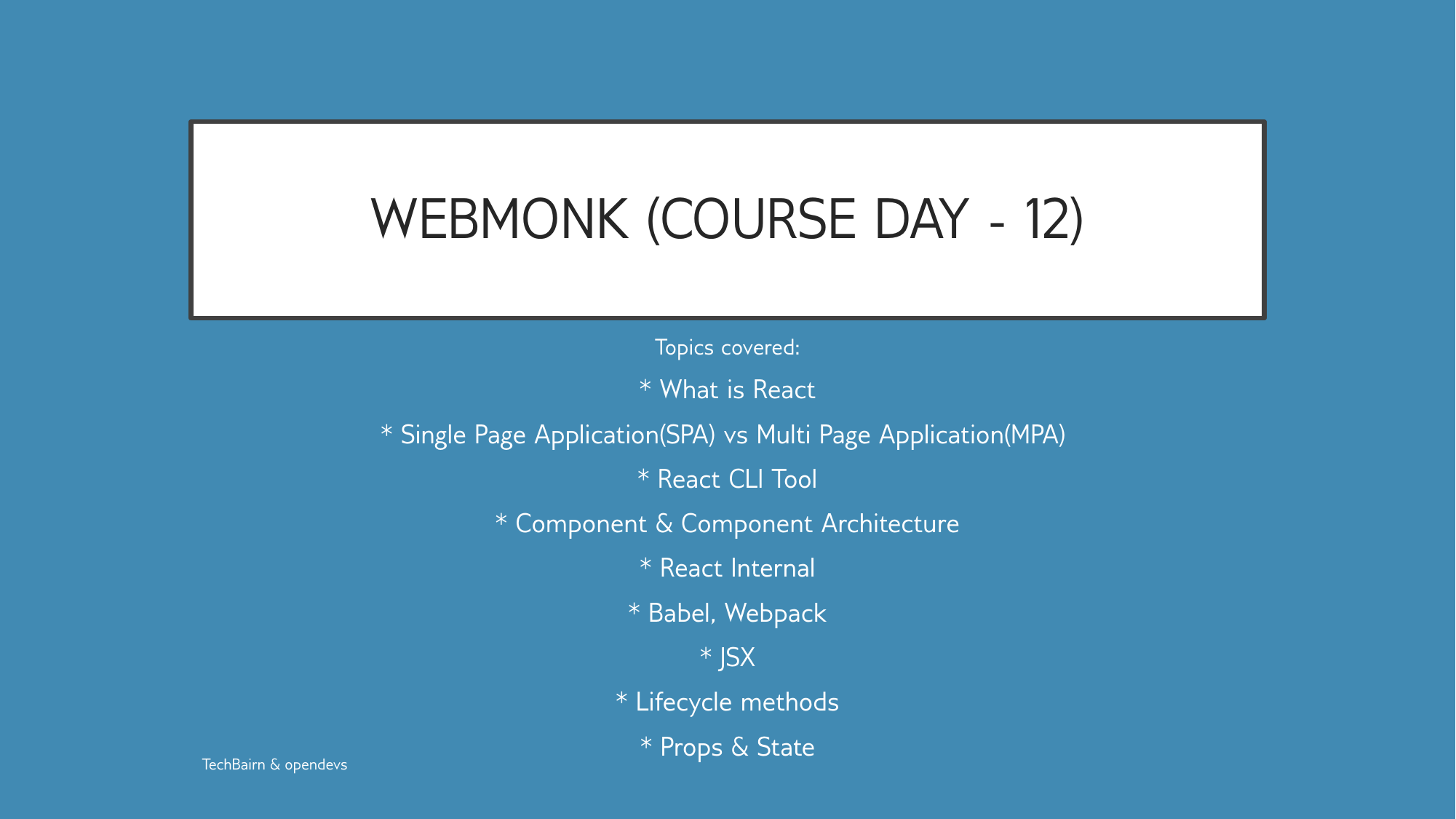

# WEBMONK (COURSE DAY - 12)
Topics covered:
* What is React
* Single Page Application(SPA) vs Multi Page Application(MPA)
* React CLI Tool
* Component & Component Architecture
* React Internal
* Babel, Webpack
* JSX
* Lifecycle methods
* Props & State
TechBairn & opendevs